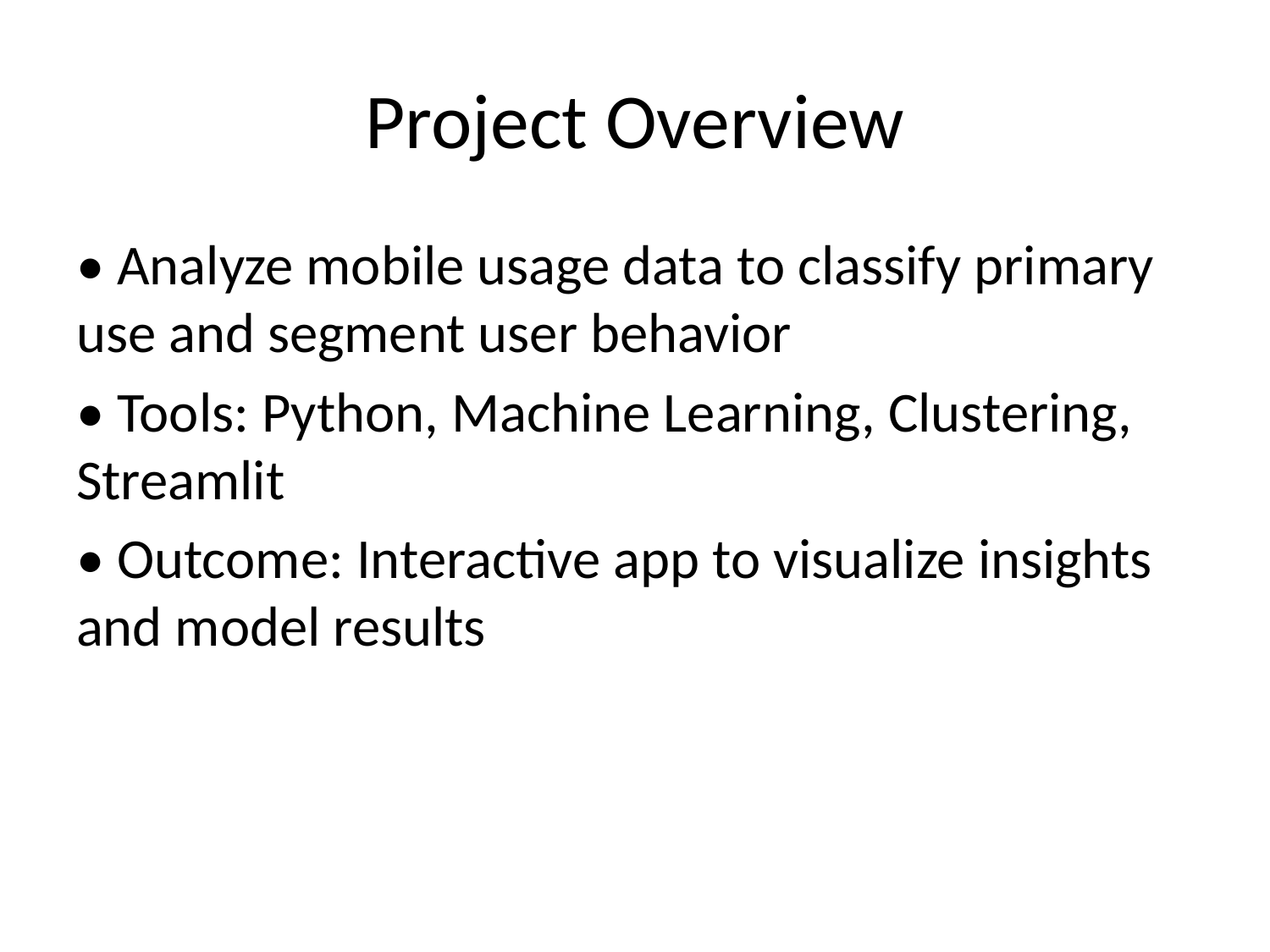

# Project Overview
• Analyze mobile usage data to classify primary use and segment user behavior
• Tools: Python, Machine Learning, Clustering, Streamlit
• Outcome: Interactive app to visualize insights and model results